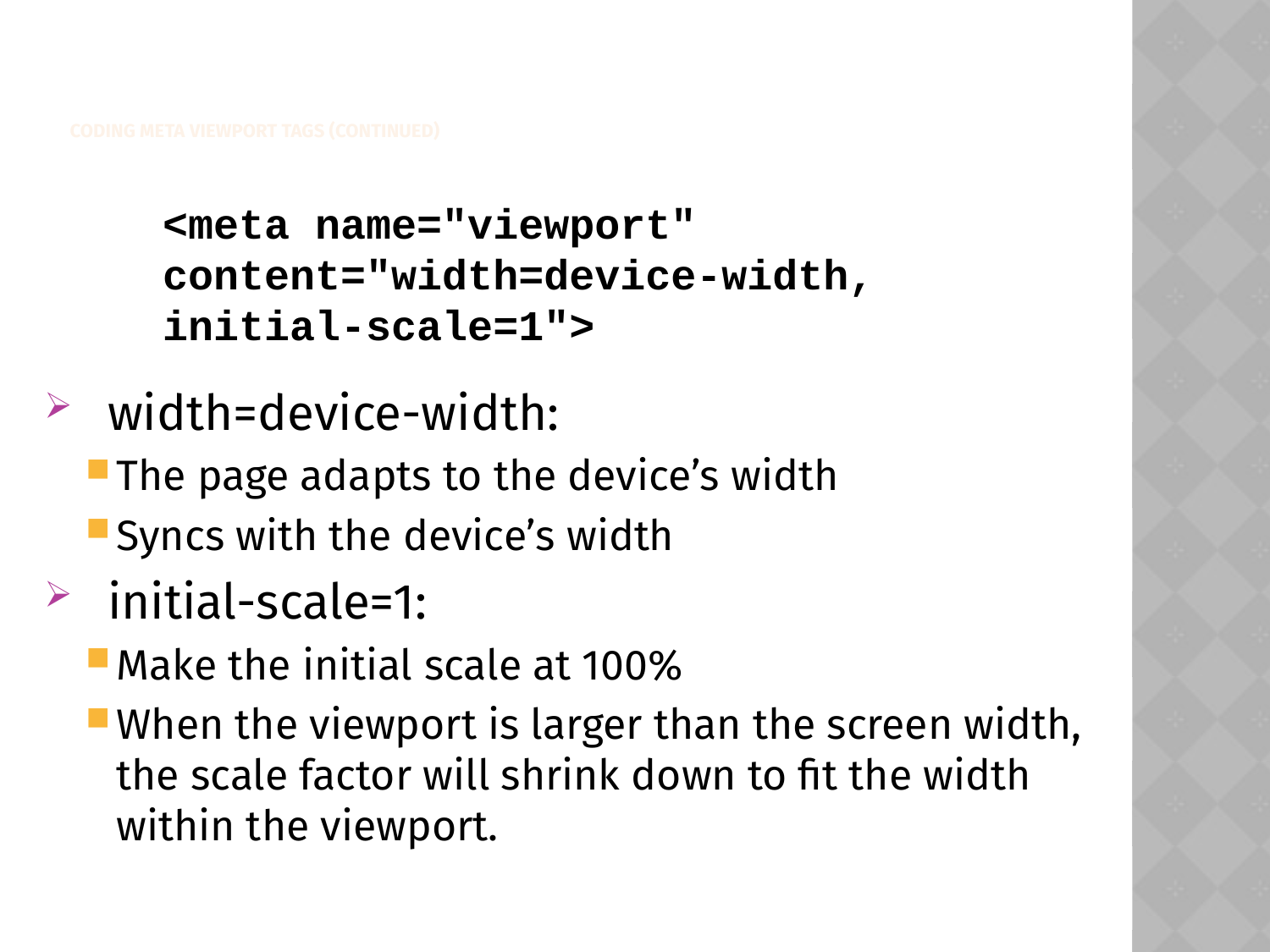

Coding Meta Viewport tags (continued)
<meta name="viewport" content="width=device-width,
initial-scale=1">
width=device-width:
The page adapts to the device’s width
Syncs with the device’s width
initial-scale=1:
Make the initial scale at 100%
When the viewport is larger than the screen width, the scale factor will shrink down to fit the width within the viewport.